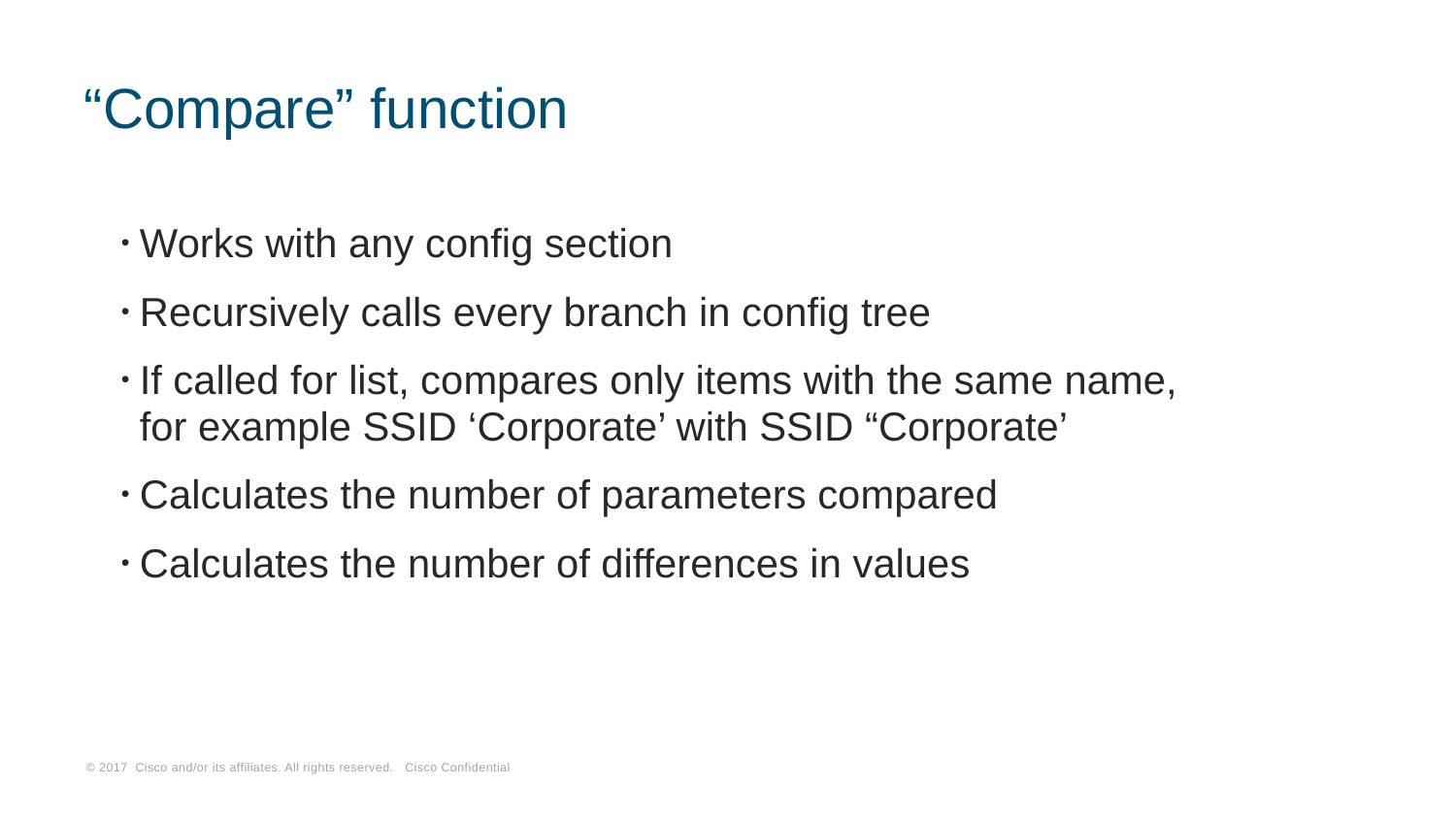

# “Compare” function
Works with any config section
Recursively calls every branch in config tree
If called for list, compares only items with the same name, for example SSID ‘Corporate’ with SSID “Corporate’
Calculates the number of parameters compared
Calculates the number of differences in values